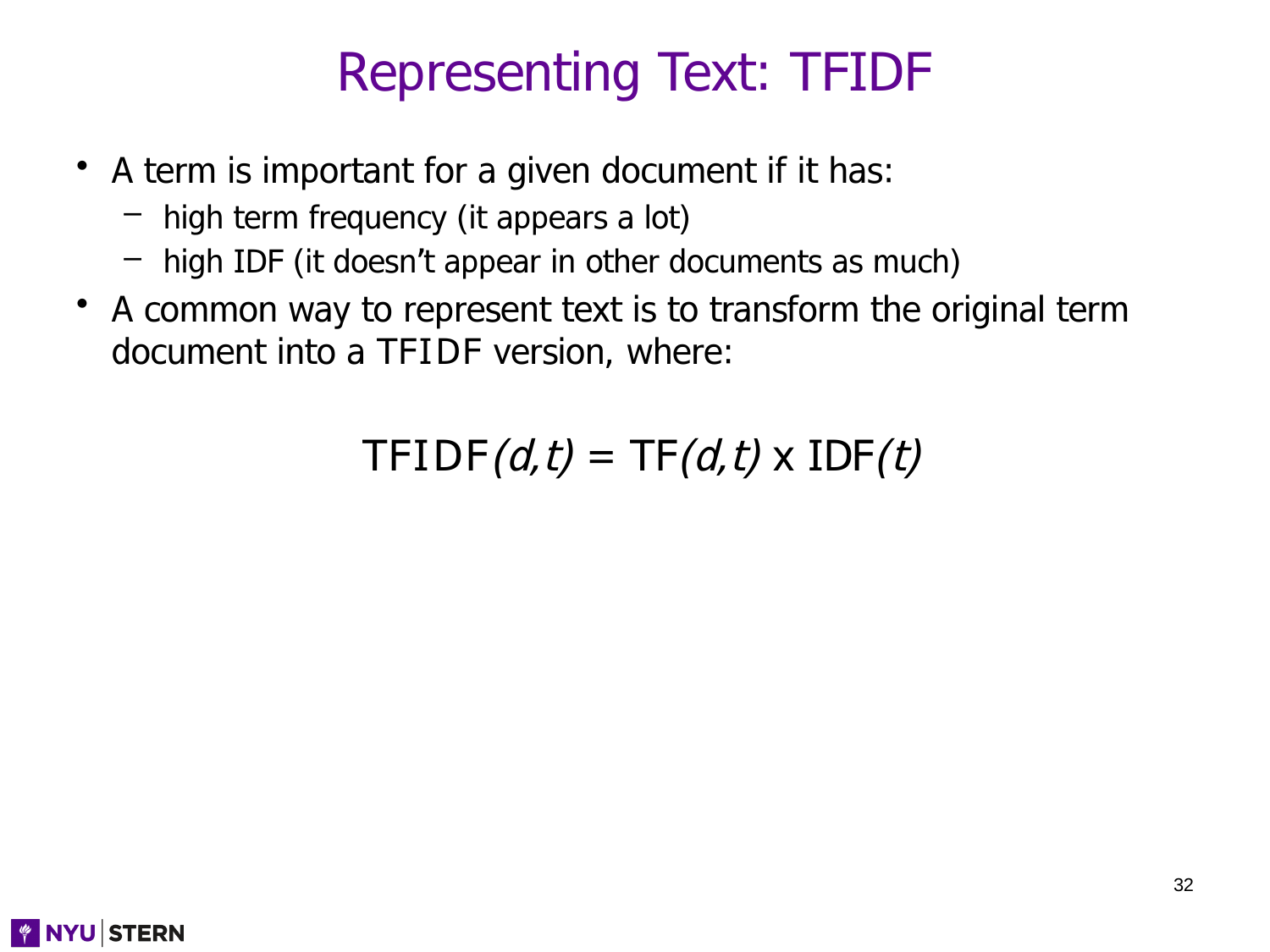

# Representing Text: TFIDF
A term is important for a given document if it has:
 high term frequency (it appears a lot)
 high IDF (it doesn’t appear in other documents as much)
A common way to represent text is to transform the original term document into a TFIDF version, where:

TFIDF(d,t) = TF(d,t) x IDF(t)
32